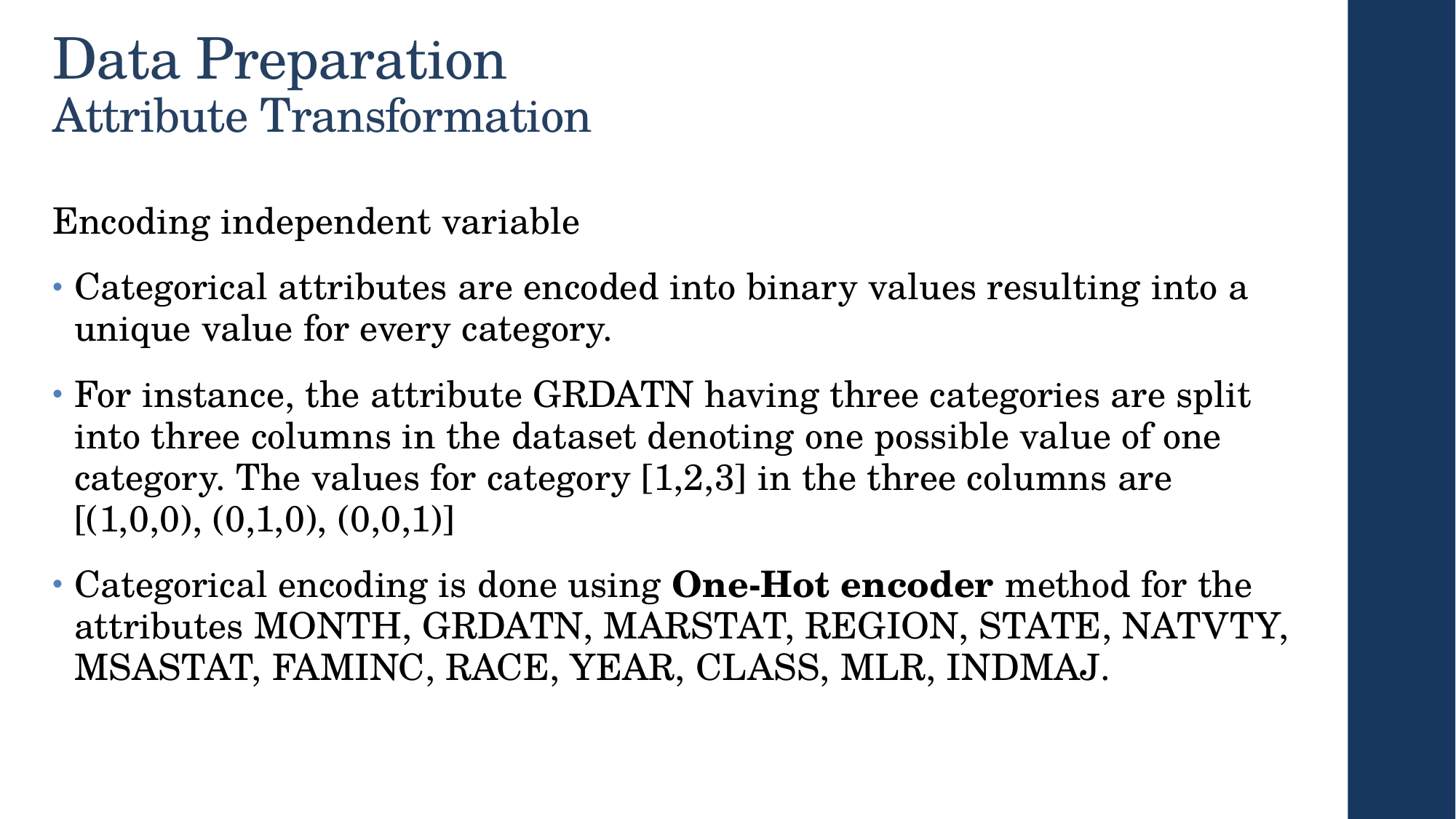

# Data Preparation Attribute Transformation
Encoding independent variable
Categorical attributes are encoded into binary values resulting into a unique value for every category.
For instance, the attribute GRDATN having three categories are split into three columns in the dataset denoting one possible value of one category. The values for category [1,2,3] in the three columns are [(1,0,0), (0,1,0), (0,0,1)]
Categorical encoding is done using One-Hot encoder method for the attributes MONTH, GRDATN, MARSTAT, REGION, STATE, NATVTY, MSASTAT, FAMINC, RACE, YEAR, CLASS, MLR, INDMAJ.